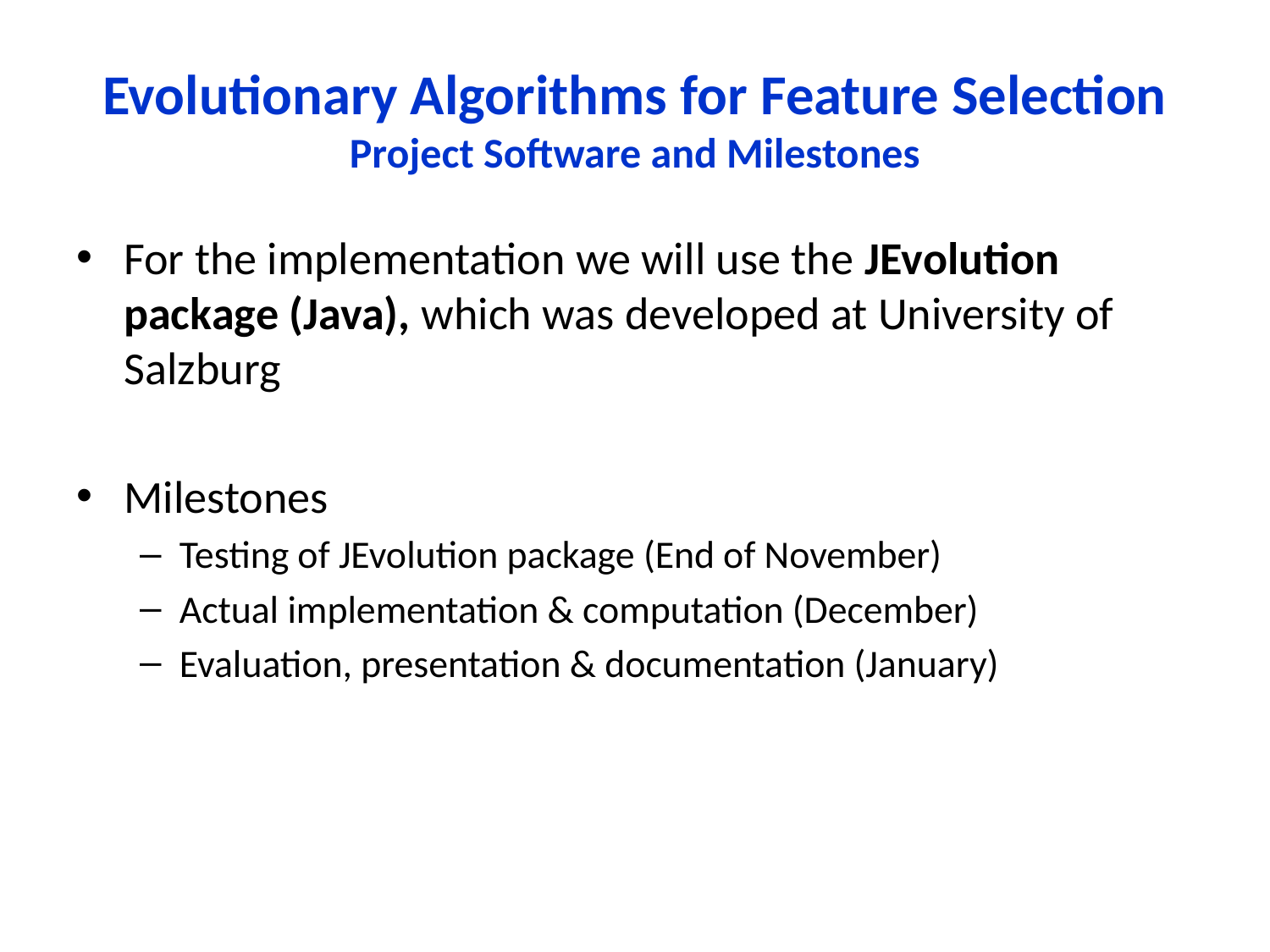

# Evolutionary Algorithms for Feature Selection Project Software and Milestones
For the implementation we will use the JEvolution package (Java), which was developed at University of Salzburg

Milestones
Testing of JEvolution package (End of November)
Actual implementation & computation (December)
Evaluation, presentation & documentation (January)